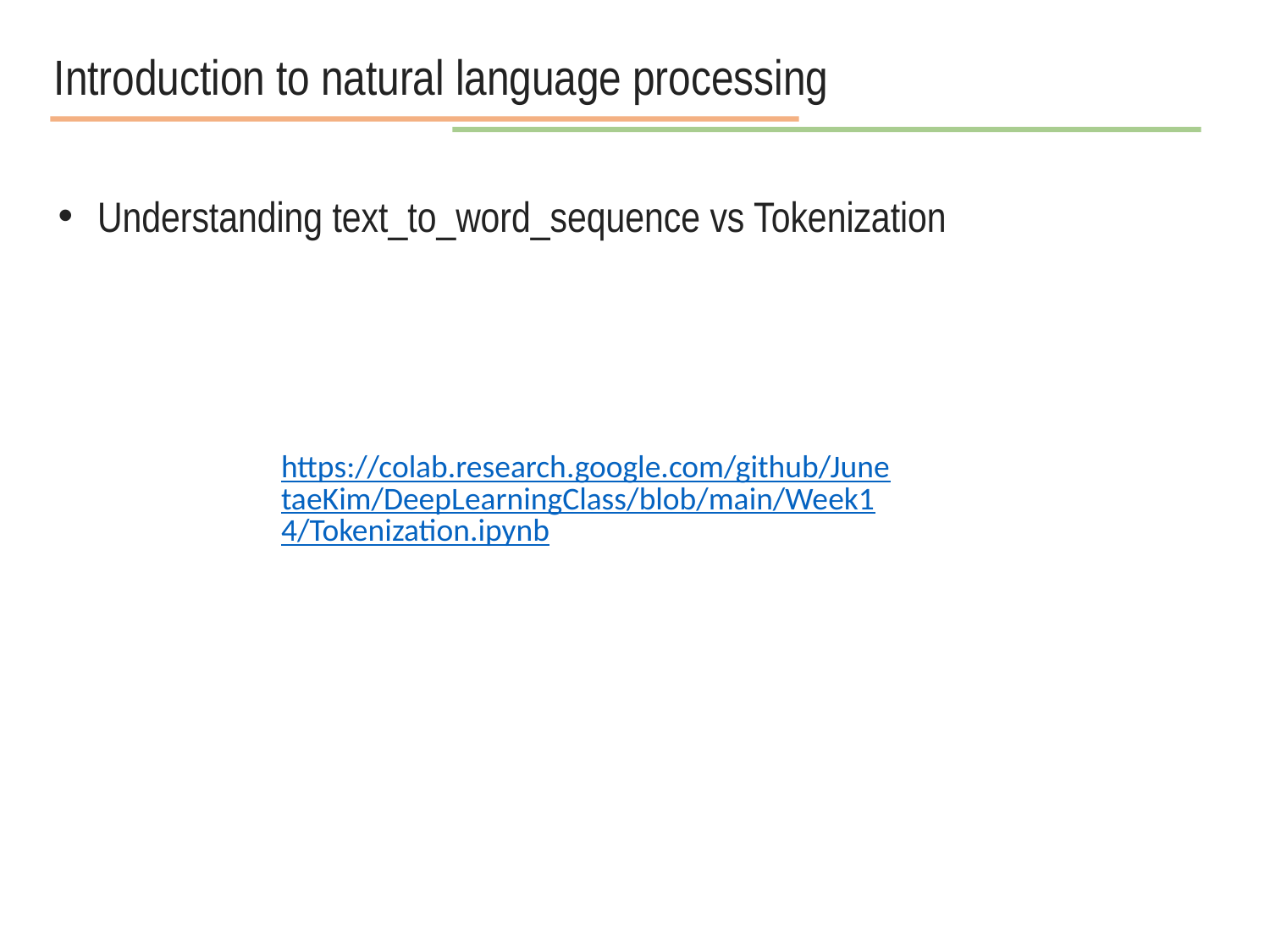

Introduction to natural language processing
Understanding text_to_word_sequence vs Tokenization

https://colab.research.google.com/github/JunetaeKim/DeepLearningClass/blob/main/Week14/Tokenization.ipynb